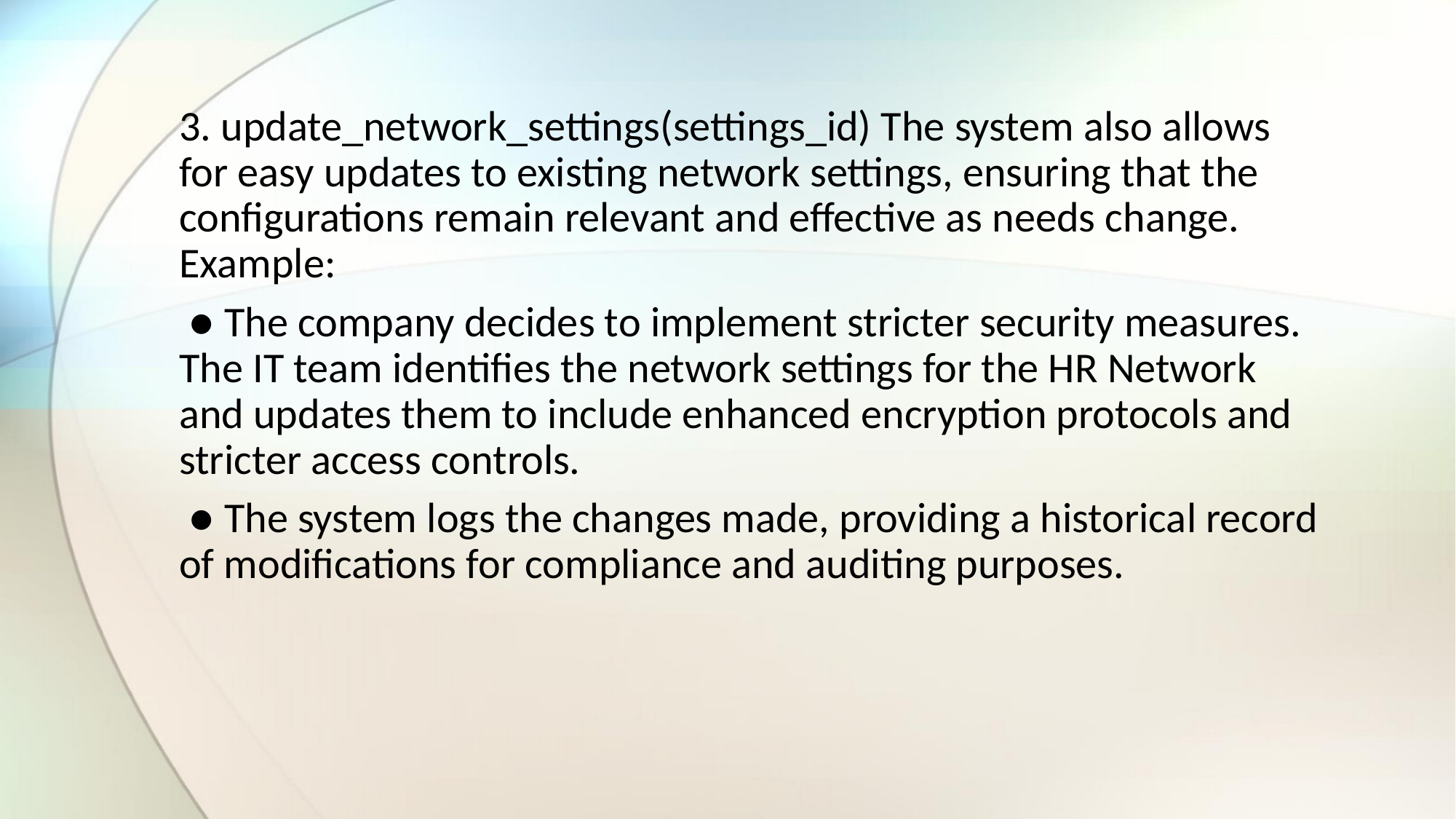

3. update_network_settings(settings_id) The system also allows for easy updates to existing network settings, ensuring that the configurations remain relevant and effective as needs change. Example:
 ● The company decides to implement stricter security measures. The IT team identifies the network settings for the HR Network and updates them to include enhanced encryption protocols and stricter access controls.
 ● The system logs the changes made, providing a historical record of modifications for compliance and auditing purposes.